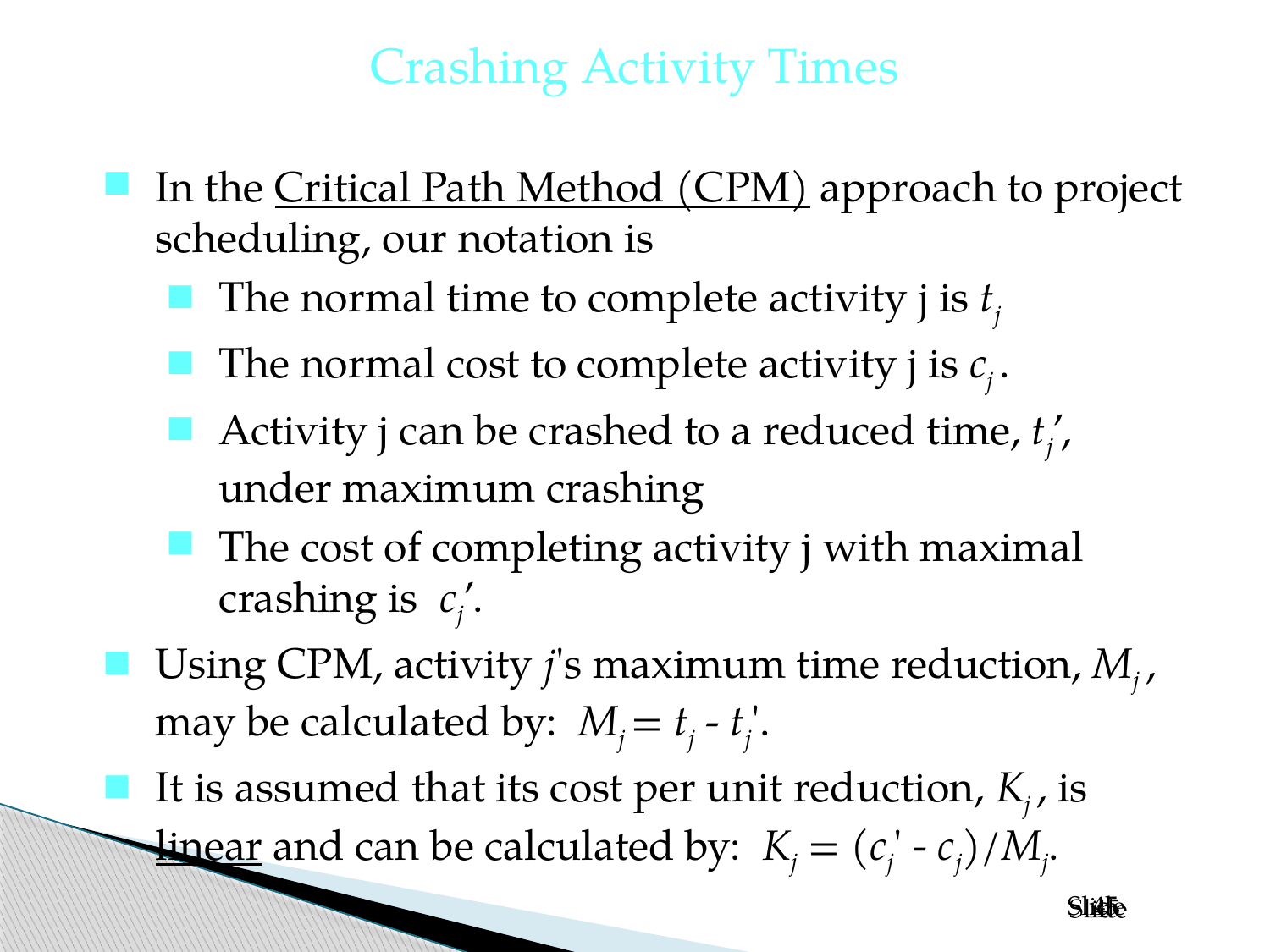

Crashing Activity Times
In the Critical Path Method (CPM) approach to project scheduling, our notation is
The normal time to complete activity j is tj
The normal cost to complete activity j is cj .
Activity j can be crashed to a reduced time, tj’, under maximum crashing
The cost of completing activity j with maximal crashing is  cj’.
Using CPM, activity j's maximum time reduction, Mj , may be calculated by:  Mj = tj - tj'.
It is assumed that its cost per unit reduction, Kj , is linear and can be calculated by:  Kj = (cj' - cj)/Mj.